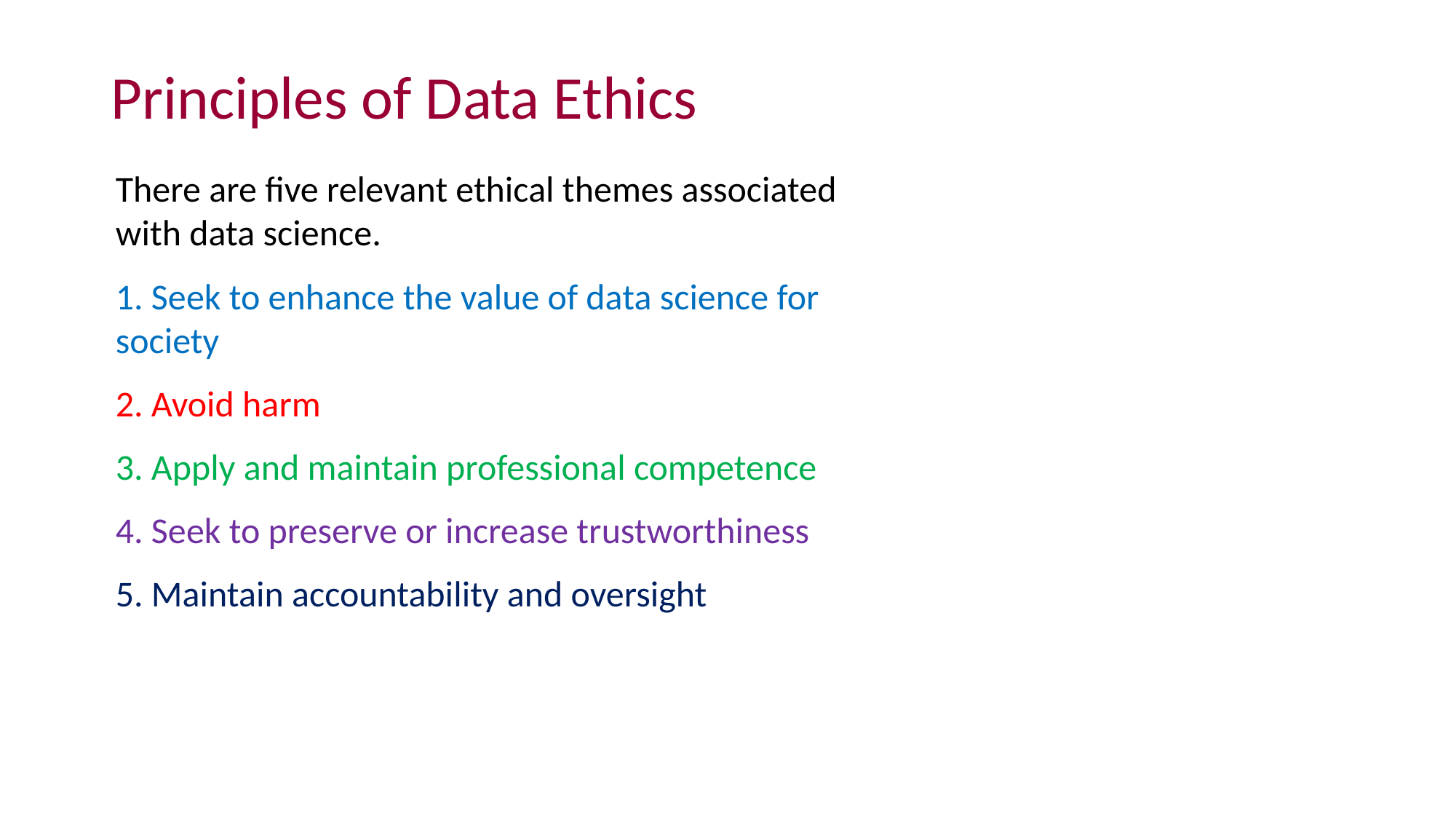

# Principles of Data Ethics
There are five relevant ethical themes associated with data science.
1. Seek to enhance the value of data science for society
2. Avoid harm
3. Apply and maintain professional competence
4. Seek to preserve or increase trustworthiness
5. Maintain accountability and oversight